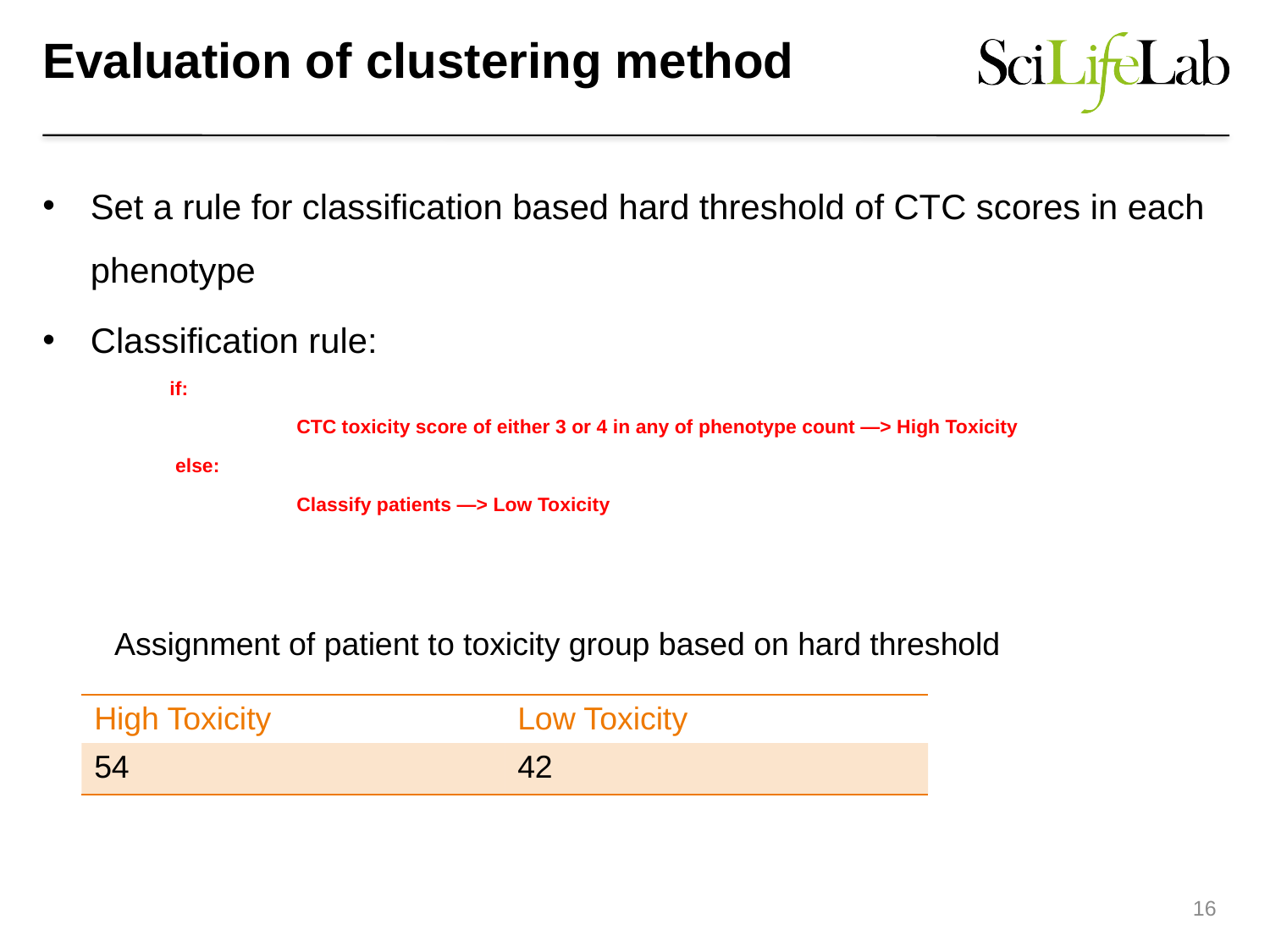

# Evaluation of clustering method
Set a rule for classification based hard threshold of CTC scores in each phenotype
Classification rule:
	if:
		CTC toxicity score of either 3 or 4 in any of phenotype count —> High Toxicity
      	 else:
		Classify patients —> Low Toxicity

Assignment of patient to toxicity group based on hard threshold
| High Toxicity | Low Toxicity |
| --- | --- |
| 54 | 42 |
16